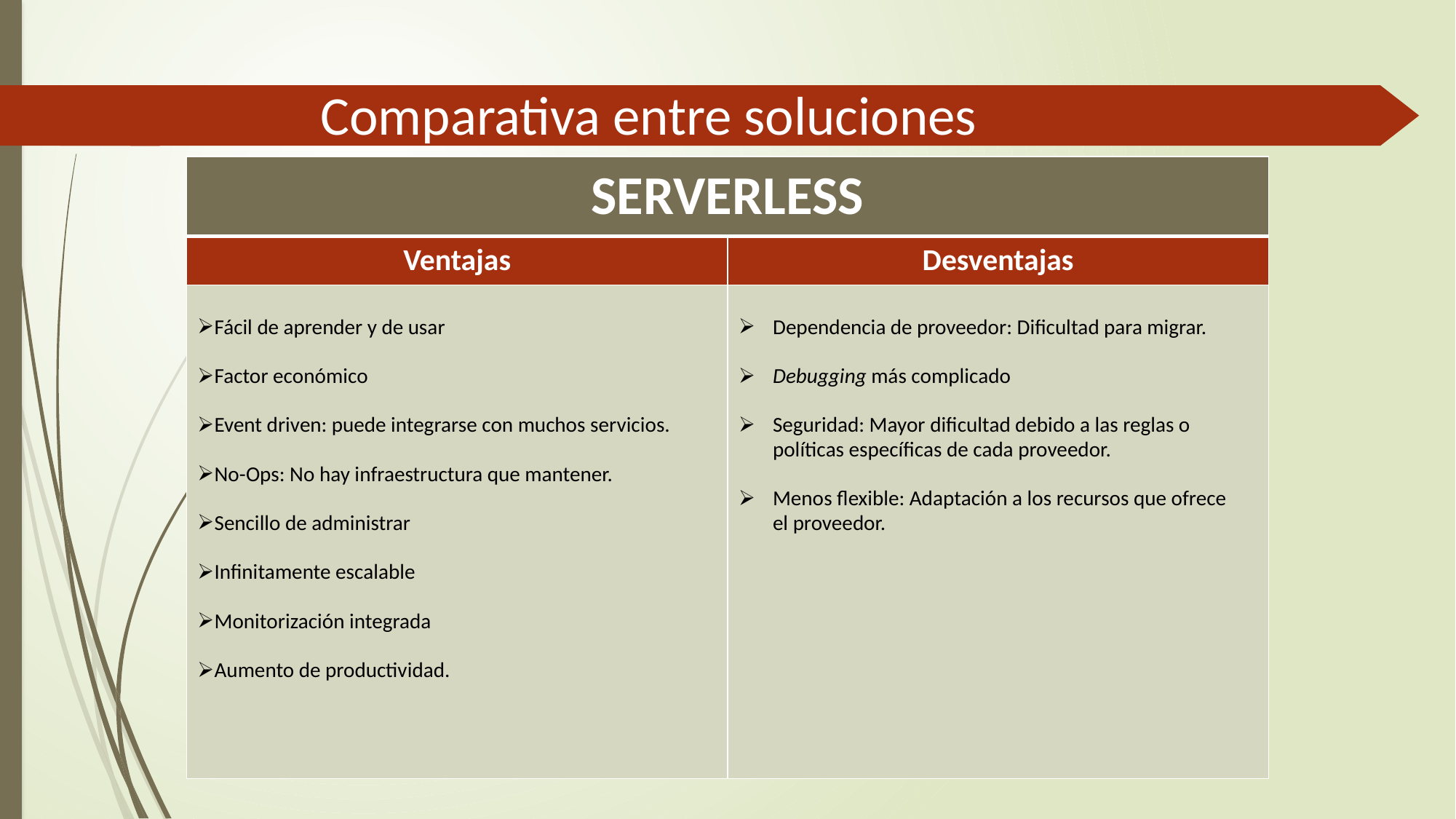

# Comparativa entre soluciones

| SERVERLESS |  |
| --- | --- |
| Ventajas | Desventajas |
| Fácil de aprender y de usar Factor económico Event driven: puede integrarse con muchos servicios. No-Ops: No hay infraestructura que mantener. Sencillo de administrar Infinitamente escalable Monitorización integrada Aumento de productividad. | Dependencia de proveedor: Dificultad para migrar. Debugging más complicado Seguridad: Mayor dificultad debido a las reglas o políticas específicas de cada proveedor. Menos flexible: Adaptación a los recursos que ofrece el proveedor. |